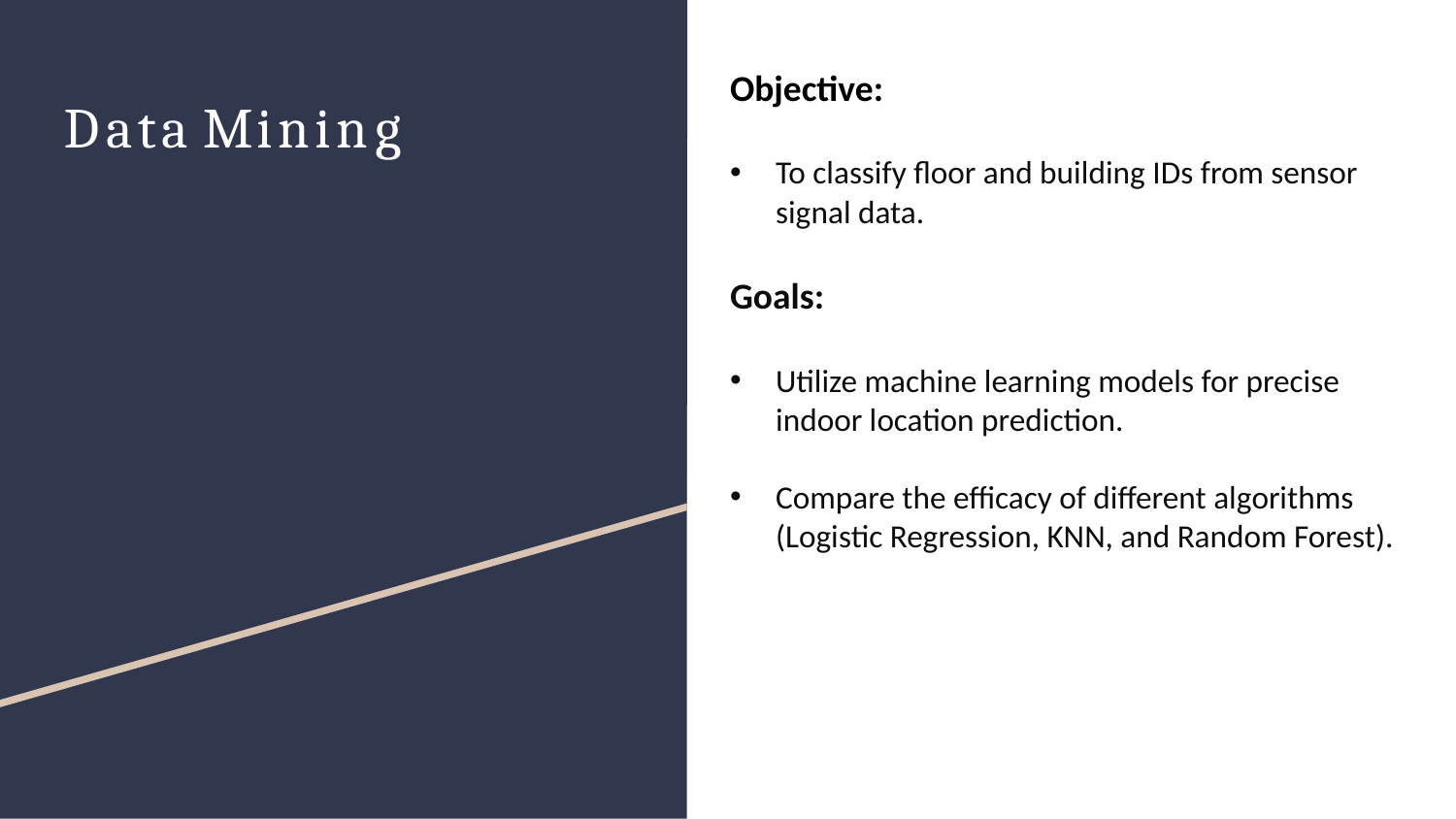

Objective:

To classify floor and building IDs from sensor signal data.

Goals:

Utilize machine learning models for precise indoor location prediction.

Compare the efficacy of different algorithms (Logistic Regression, KNN, and Random Forest).

# Data Mining